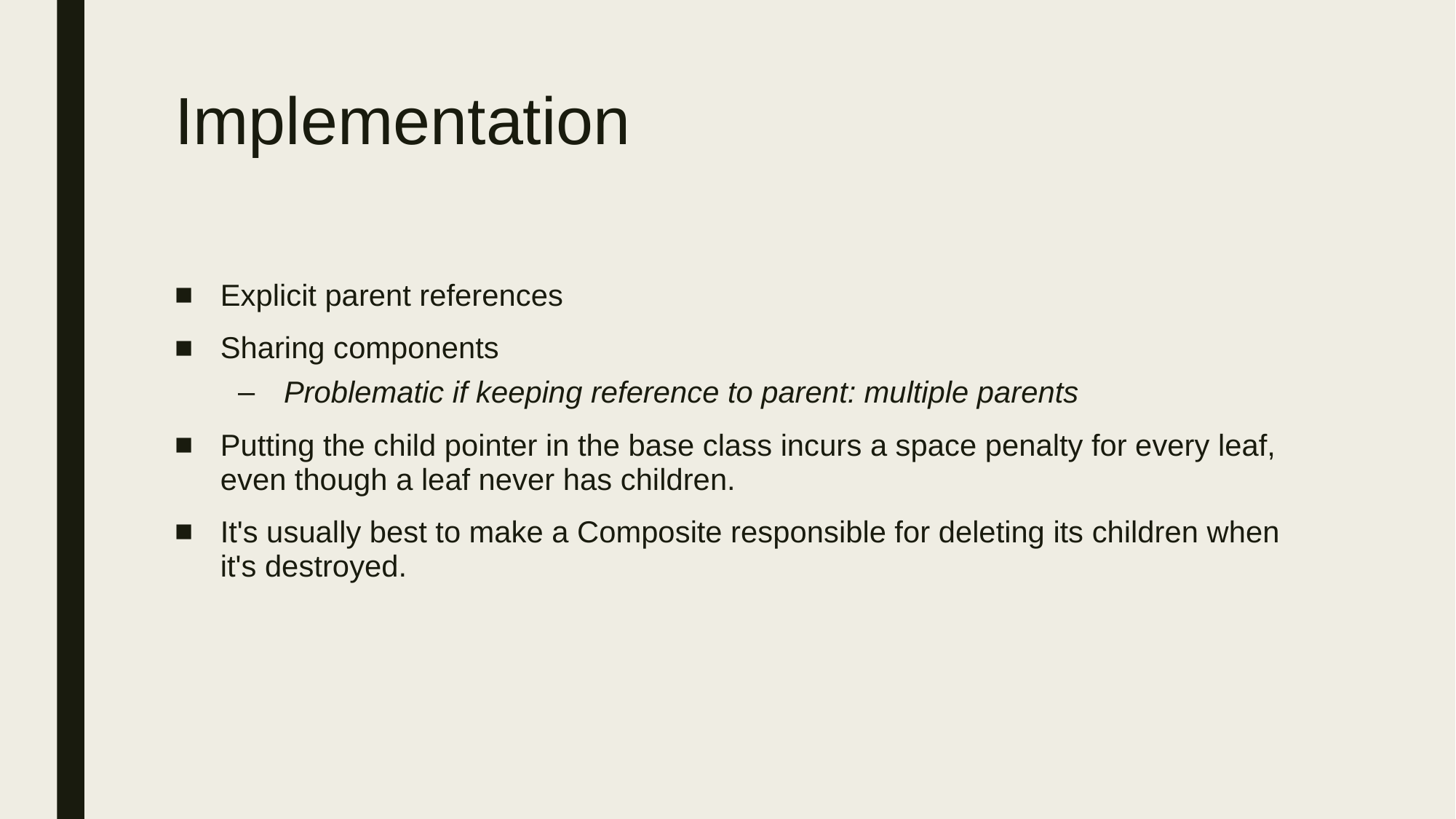

# Implementation
Explicit parent references
Sharing components
Problematic if keeping reference to parent: multiple parents
Putting the child pointer in the base class incurs a space penalty for every leaf, even though a leaf never has children.
It's usually best to make a Composite responsible for deleting its children when it's destroyed.